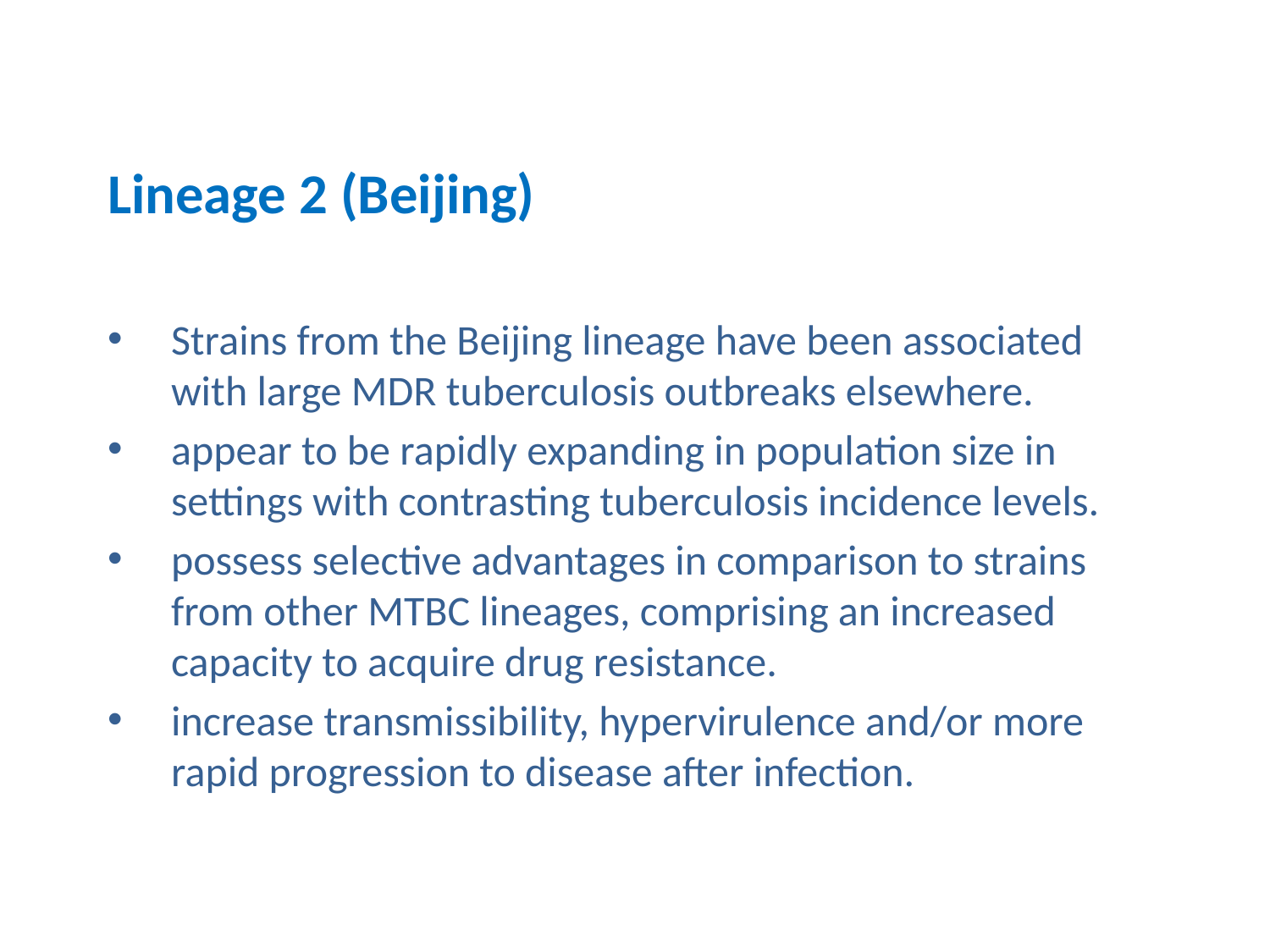

# Lineage 2 (Beijing)
Strains from the Beijing lineage have been associated with large MDR tuberculosis outbreaks elsewhere.
appear to be rapidly expanding in population size in settings with contrasting tuberculosis incidence levels.
possess selective advantages in comparison to strains from other MTBC lineages, comprising an increased capacity to acquire drug resistance.
increase transmissibility, hypervirulence and/or more rapid progression to disease after infection.